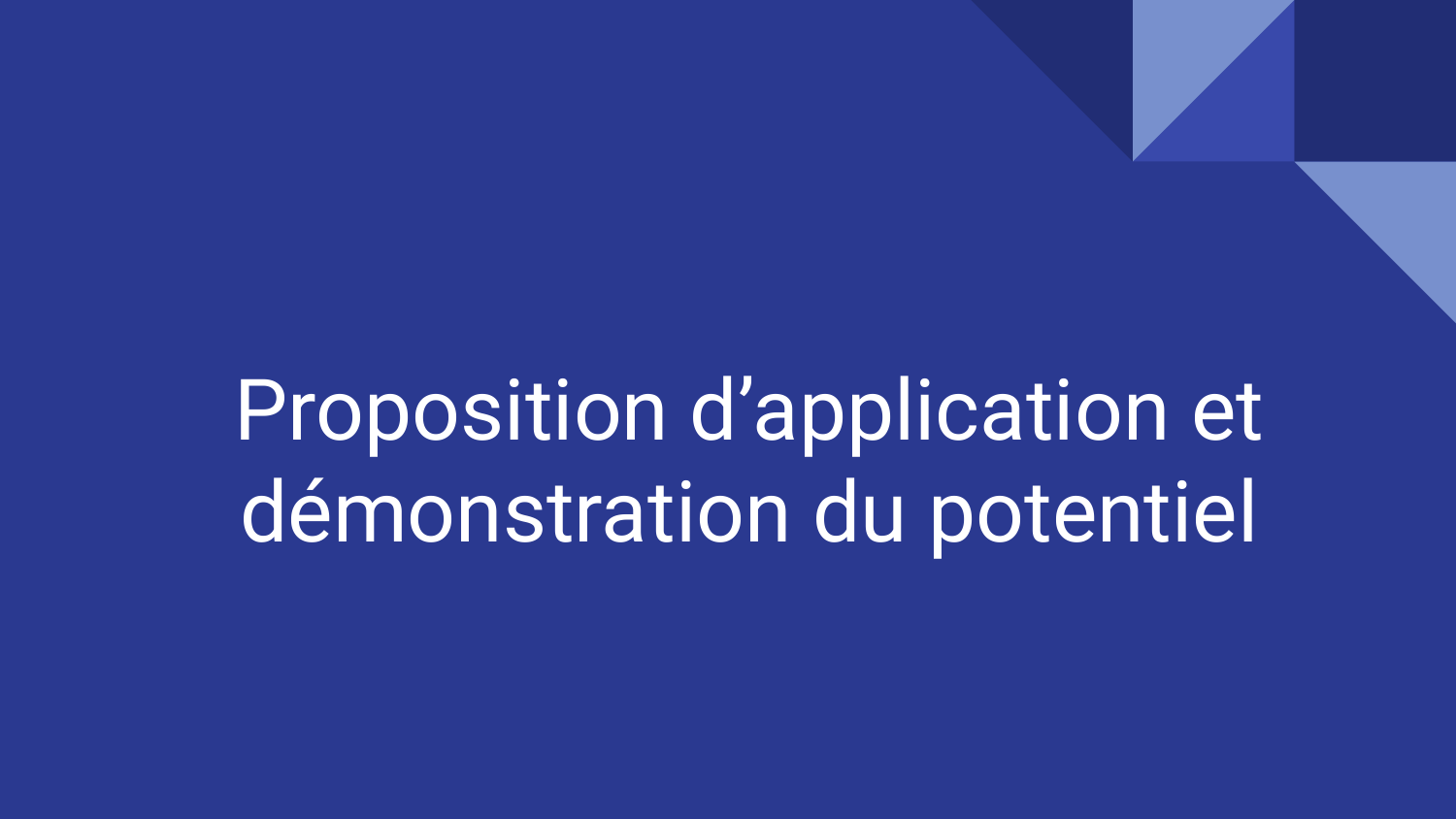

# Proposition d’application et démonstration du potentiel